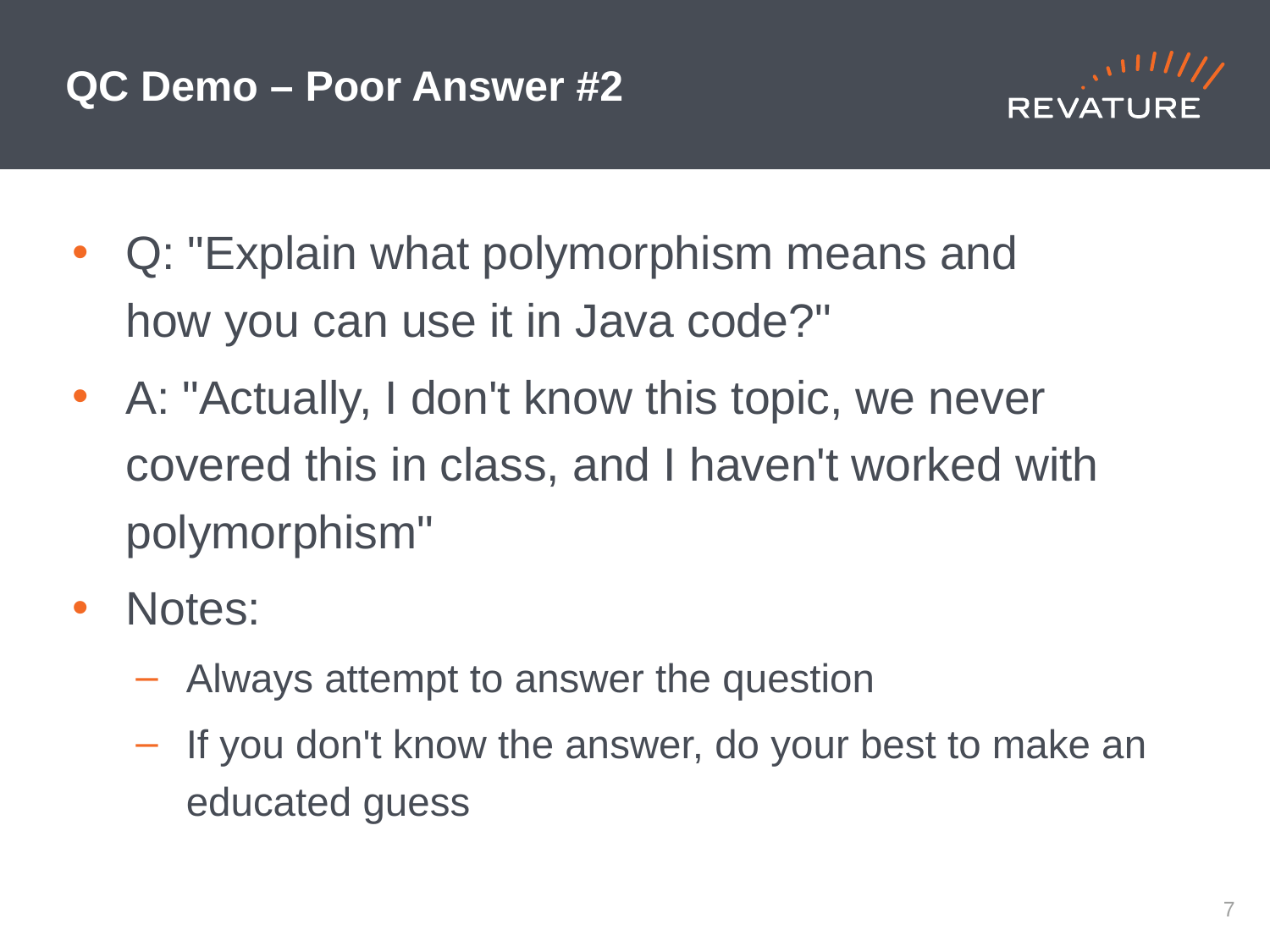

# QC Demo – Poor Answer #2
Q: "Explain what polymorphism means and how you can use it in Java code?"
A: "Actually, I don't know this topic, we never covered this in class, and I haven't worked with polymorphism"
Notes:
Always attempt to answer the question
If you don't know the answer, do your best to make an educated guess
7